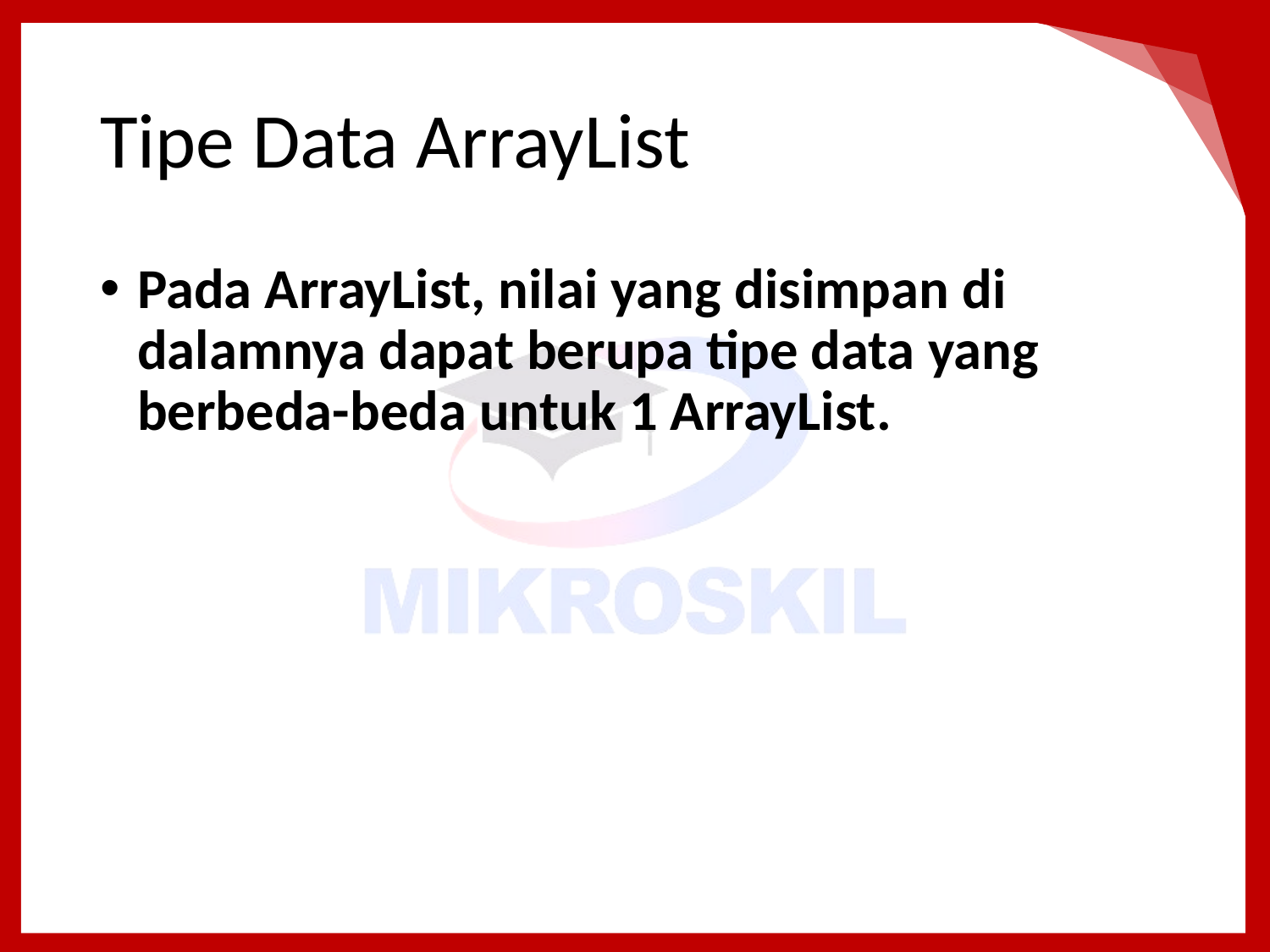

# Tipe Data ArrayList
Pada ArrayList, nilai yang disimpan di dalamnya dapat berupa tipe data yang berbeda-beda untuk 1 ArrayList.